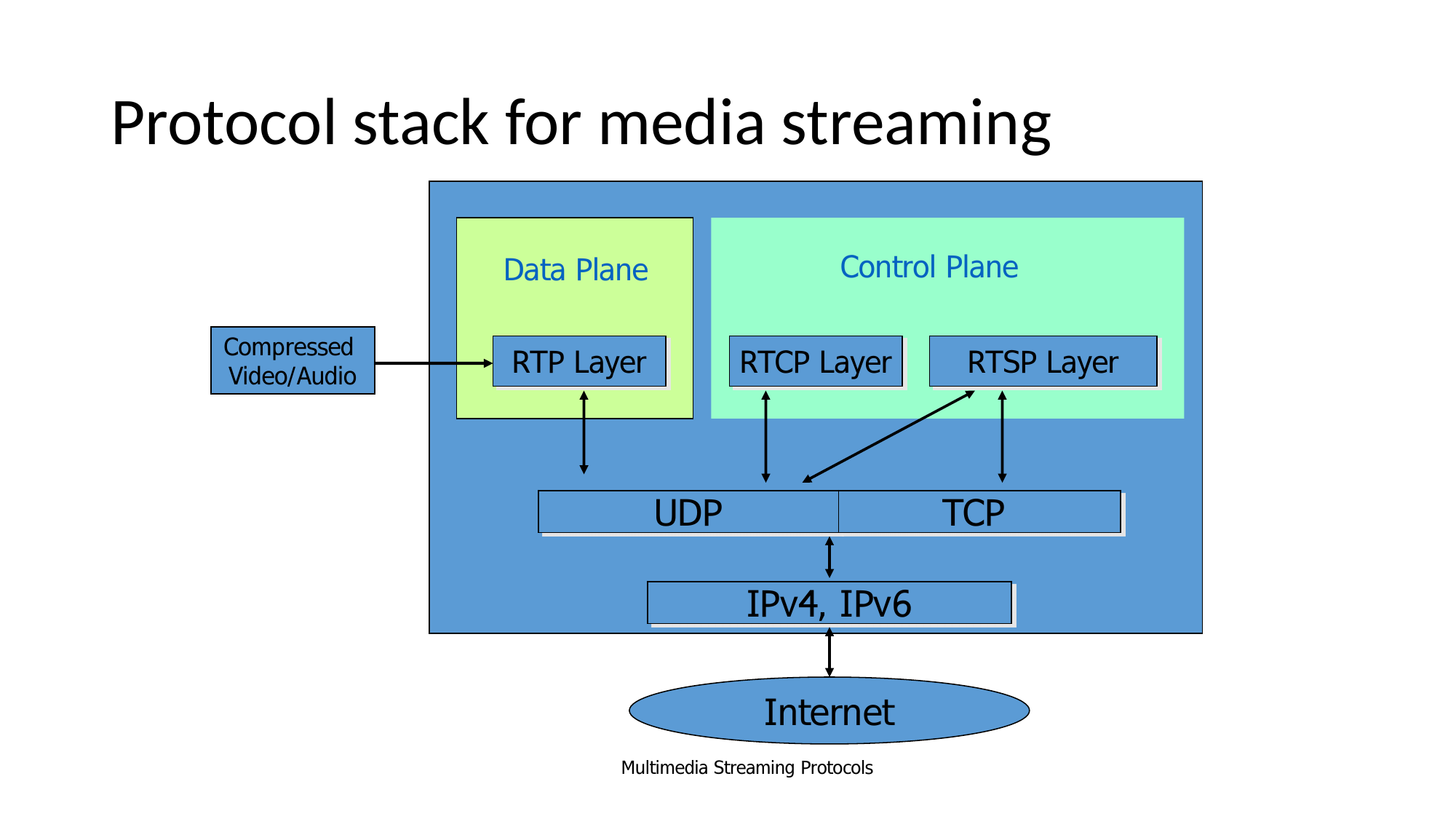

Protocol stack for media streaming

Control Plane
Data Plane
Compressed
Video/Audio
RTP Layer
RTCP Layer
RTSP Layer

UDP
TCP

IPv4, IPv6

Internet
Multimedia Streaming Protocols